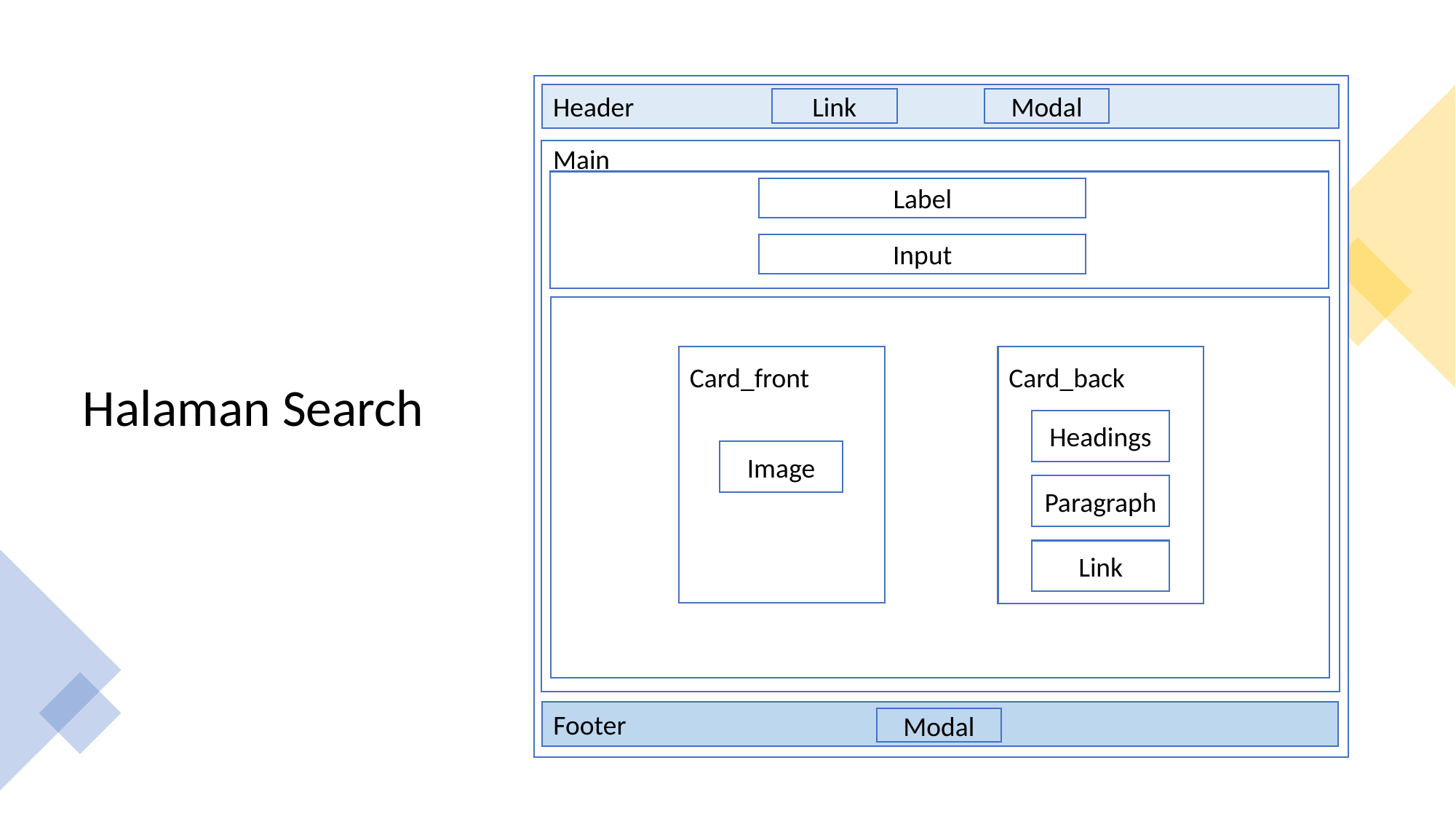

Header
Modal
Link
Main

Label
Input

Card_front

Card_back

Headings
Image
Paragraph
Link
Footer
Modal

# Halaman Search